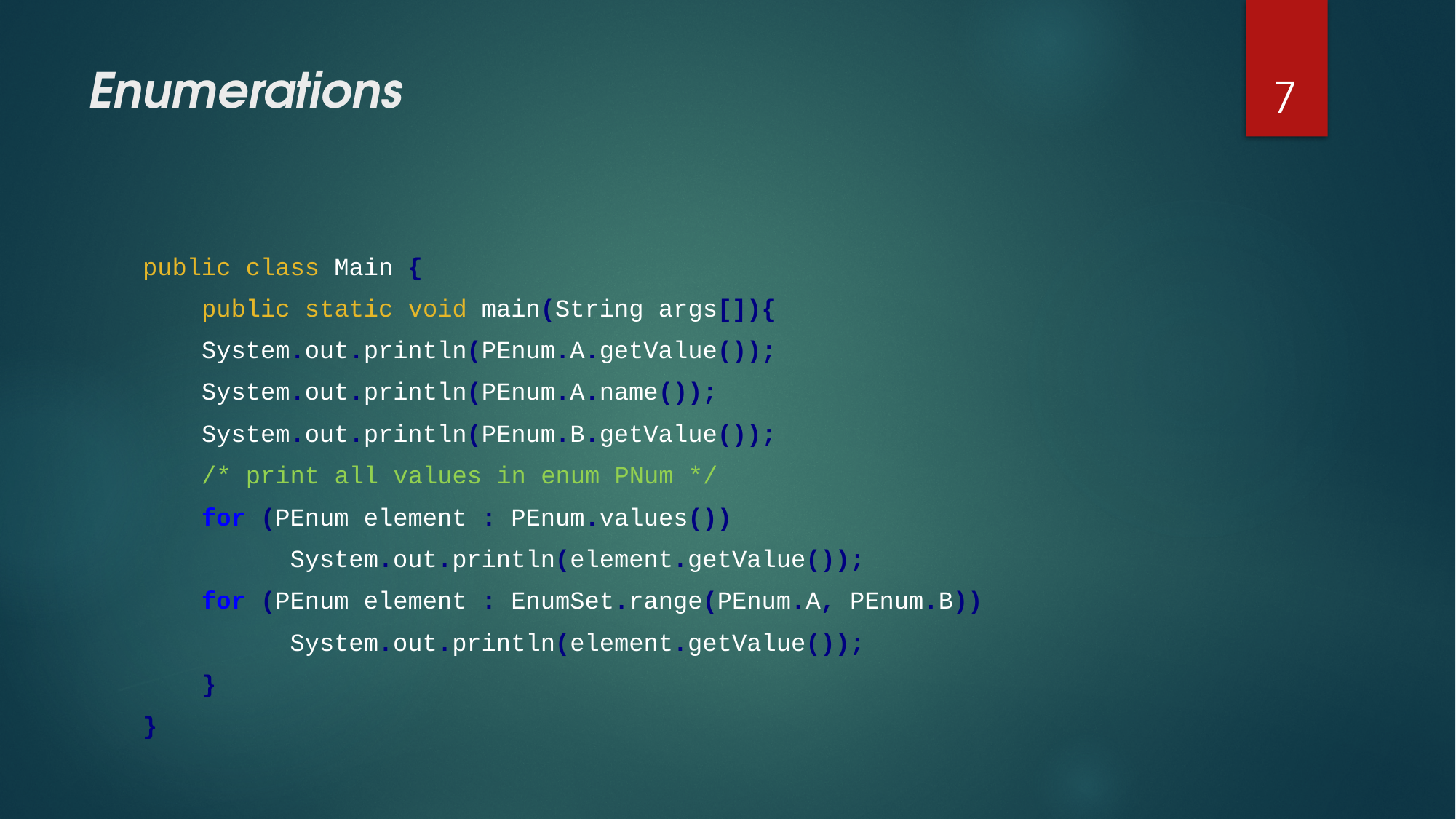

7
# Enumerations
public class Main {
    public static void main(String args[]){
    System.out.println(PEnum.A.getValue());
    System.out.println(PEnum.A.name());
    System.out.println(PEnum.B.getValue());
    /* print all values in enum PNum */
    for (PEnum element : PEnum.values())
          System.out.println(element.getValue());
    for (PEnum element : EnumSet.range(PEnum.A, PEnum.B))
          System.out.println(element.getValue());
    }
}